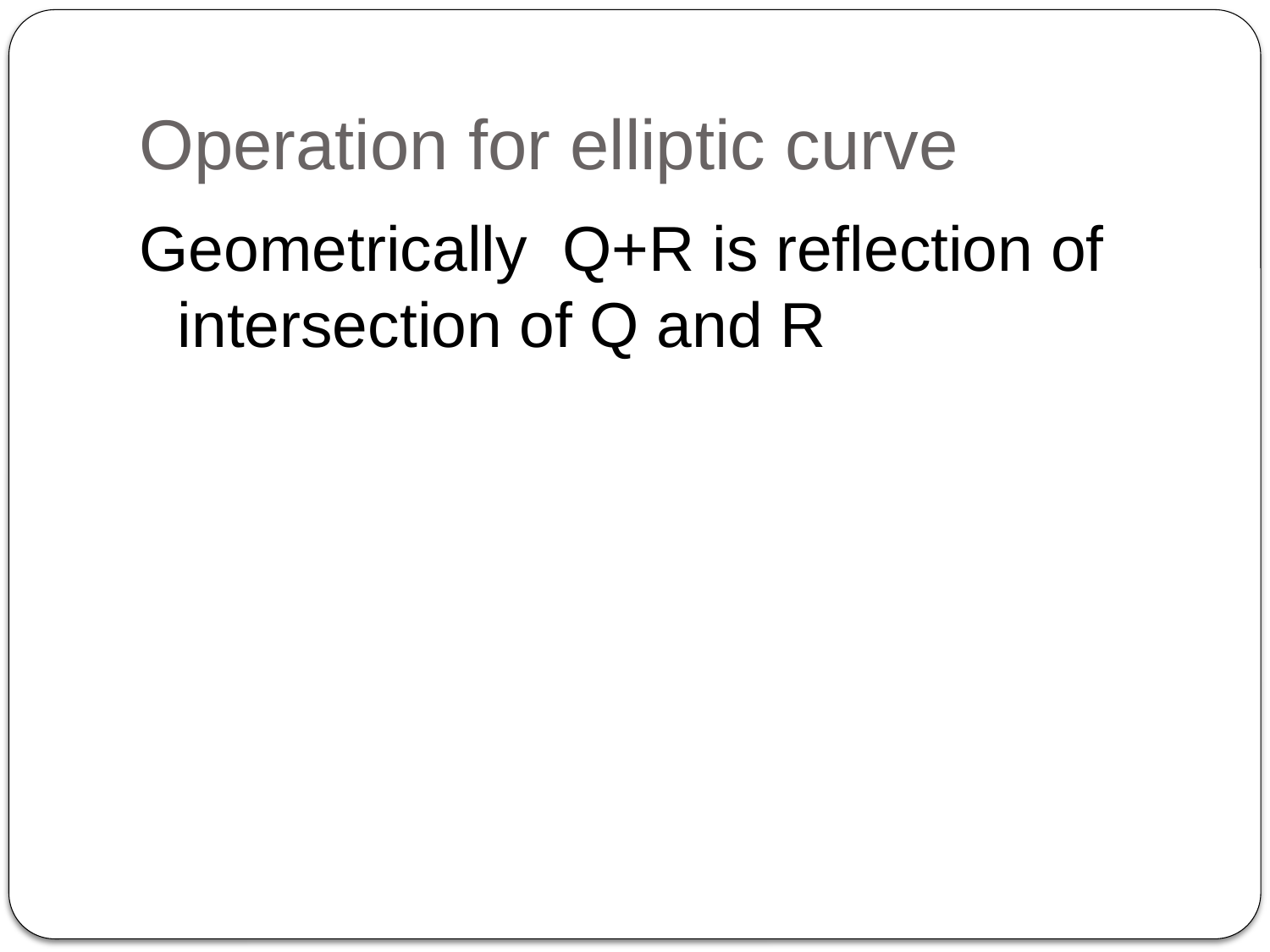

# Operation for elliptic curve
Geometrically  Q+R is reflection of intersection of Q and R